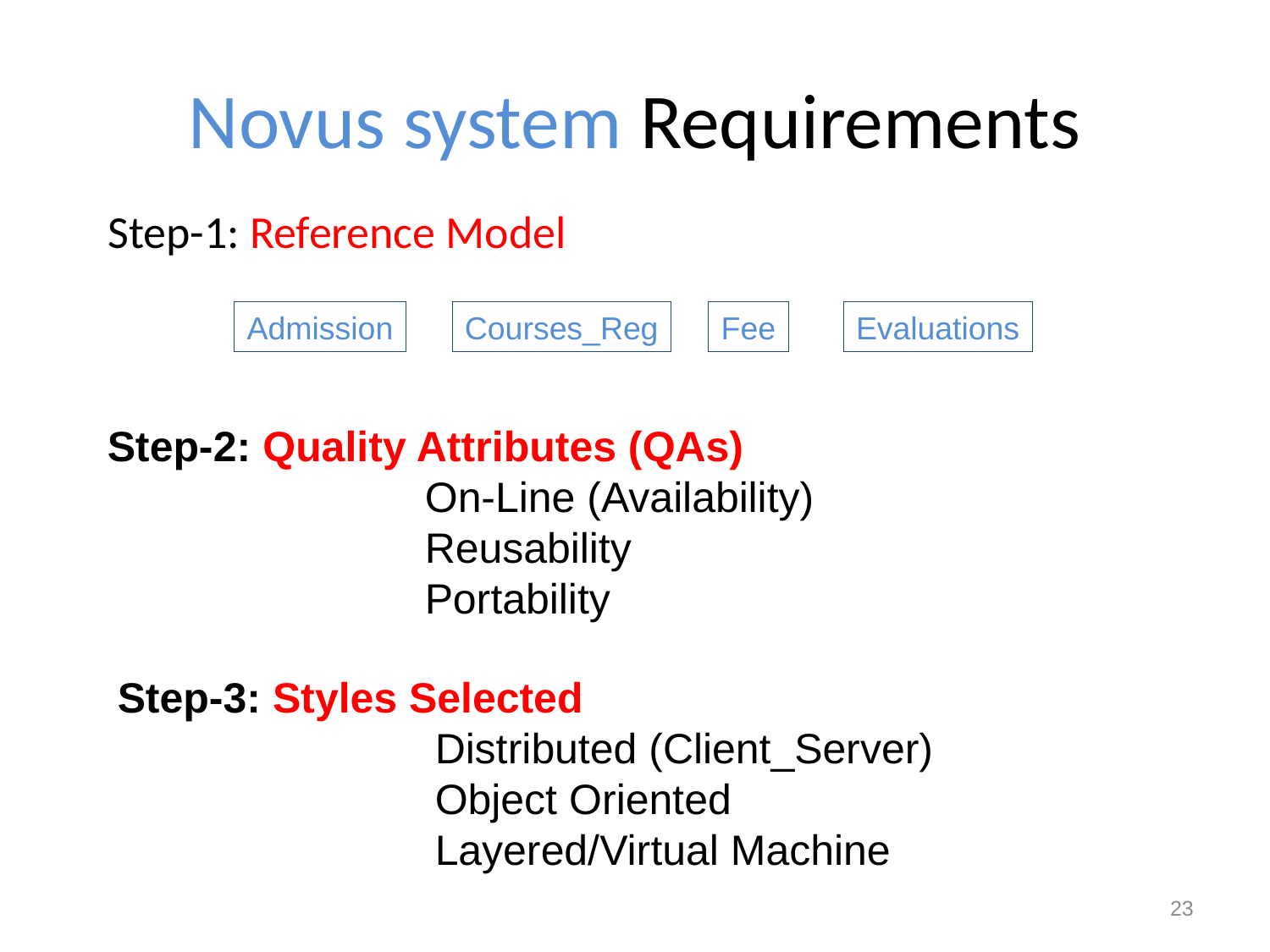

# Novus system Requirements
Step-1: Reference Model
Admission
Courses_Reg
Fee
Evaluations
Step-2: Quality Attributes (QAs)
On-Line (Availability)
Reusability
Portability
Step-3: Styles Selected
Distributed (Client_Server) Object Oriented
Layered/Virtual Machine
23